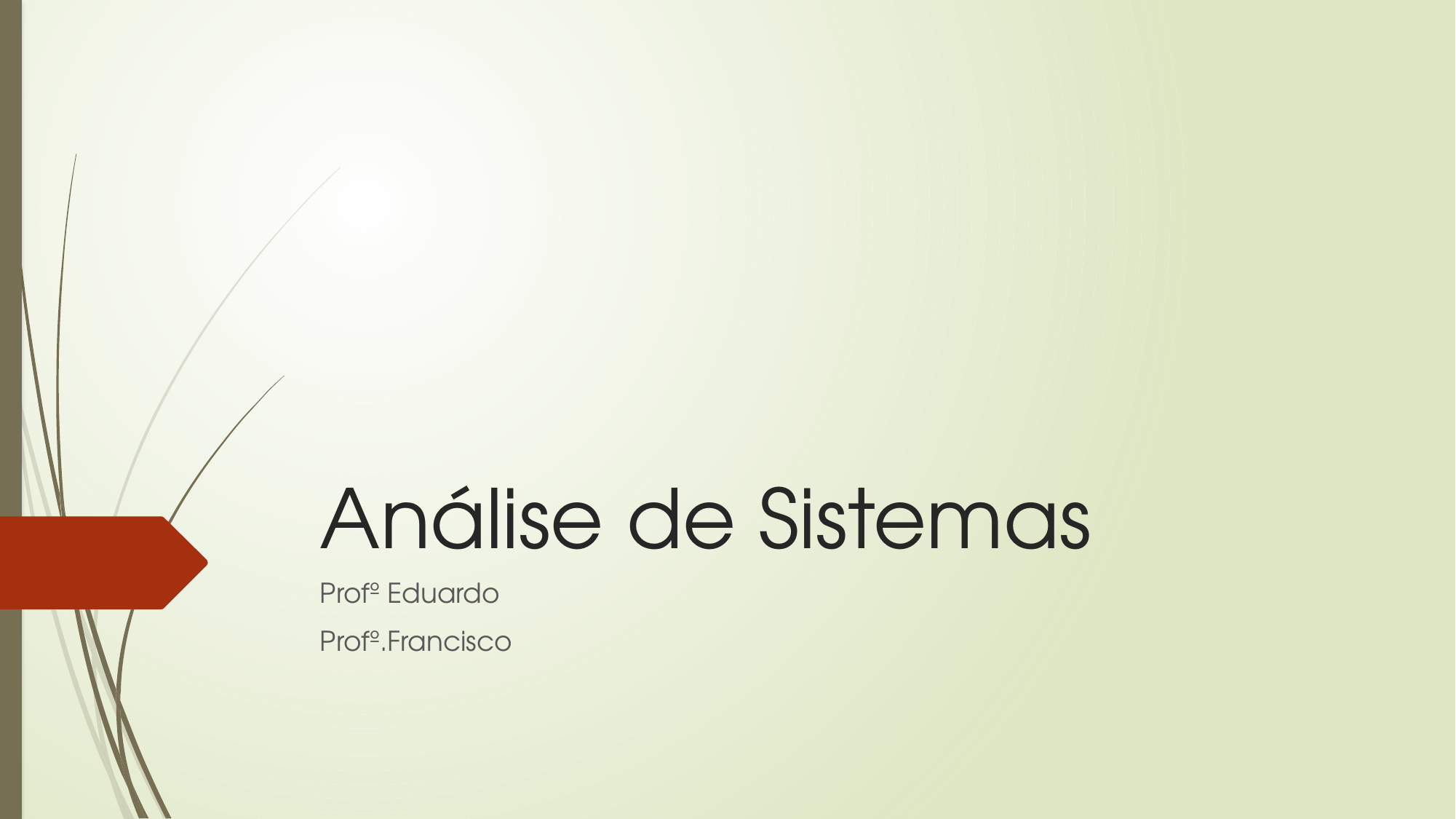

# Análise de Sistemas
Profº Eduardo
Profº.Francisco